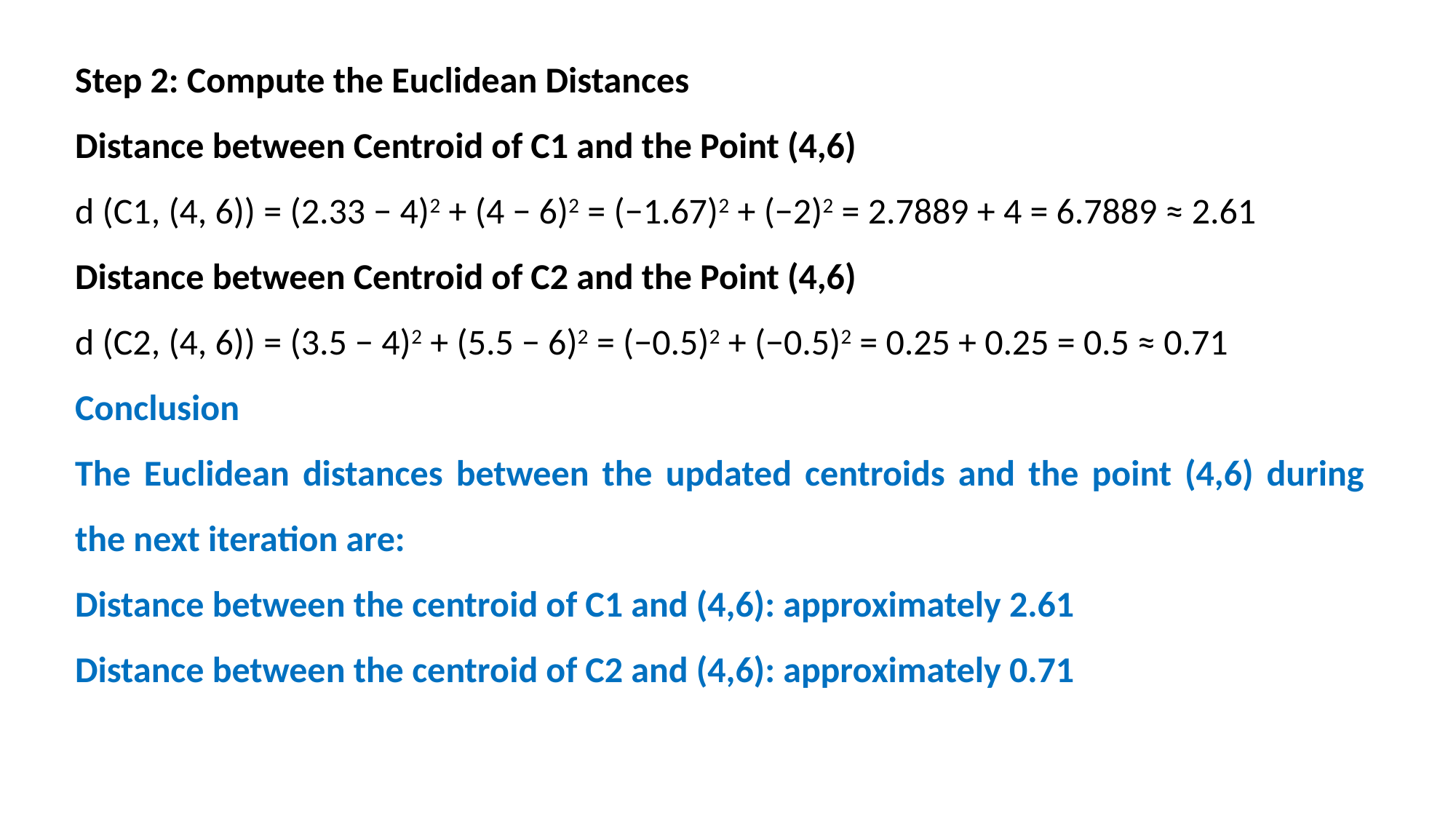

Step 2: Compute the Euclidean Distances
Distance between Centroid of C1 and the Point (4,6)
d (C1, (4, 6)) = (2.33 − 4)2 + (4 − 6)2 = (−1.67)2 + (−2)2 = 2.7889 + 4 = 6.7889 ≈ 2.61
Distance between Centroid of C2 and the Point (4,6)
d (C2, (4, 6)) = (3.5 − 4)2 + (5.5 − 6)2 = (−0.5)2 + (−0.5)2 = 0.25 + 0.25 = 0.5 ≈ 0.71
Conclusion
The Euclidean distances between the updated centroids and the point (4,6) during the next iteration are:
Distance between the centroid of C1 and (4,6): approximately 2.61
Distance between the centroid of C2 and (4,6): approximately 0.71